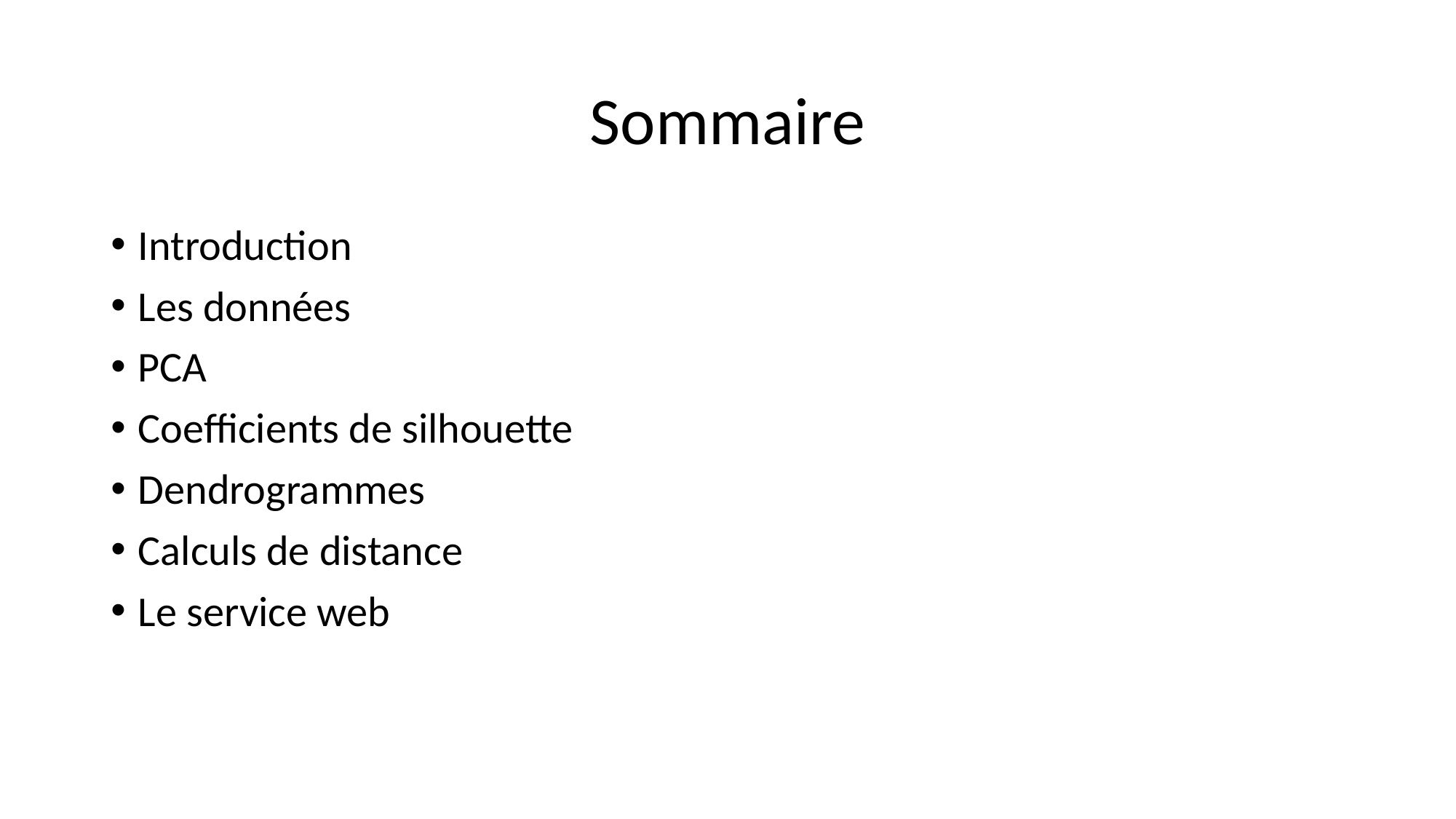

# Sommaire
Introduction
Les données
PCA
Coefficients de silhouette
Dendrogrammes
Calculs de distance
Le service web